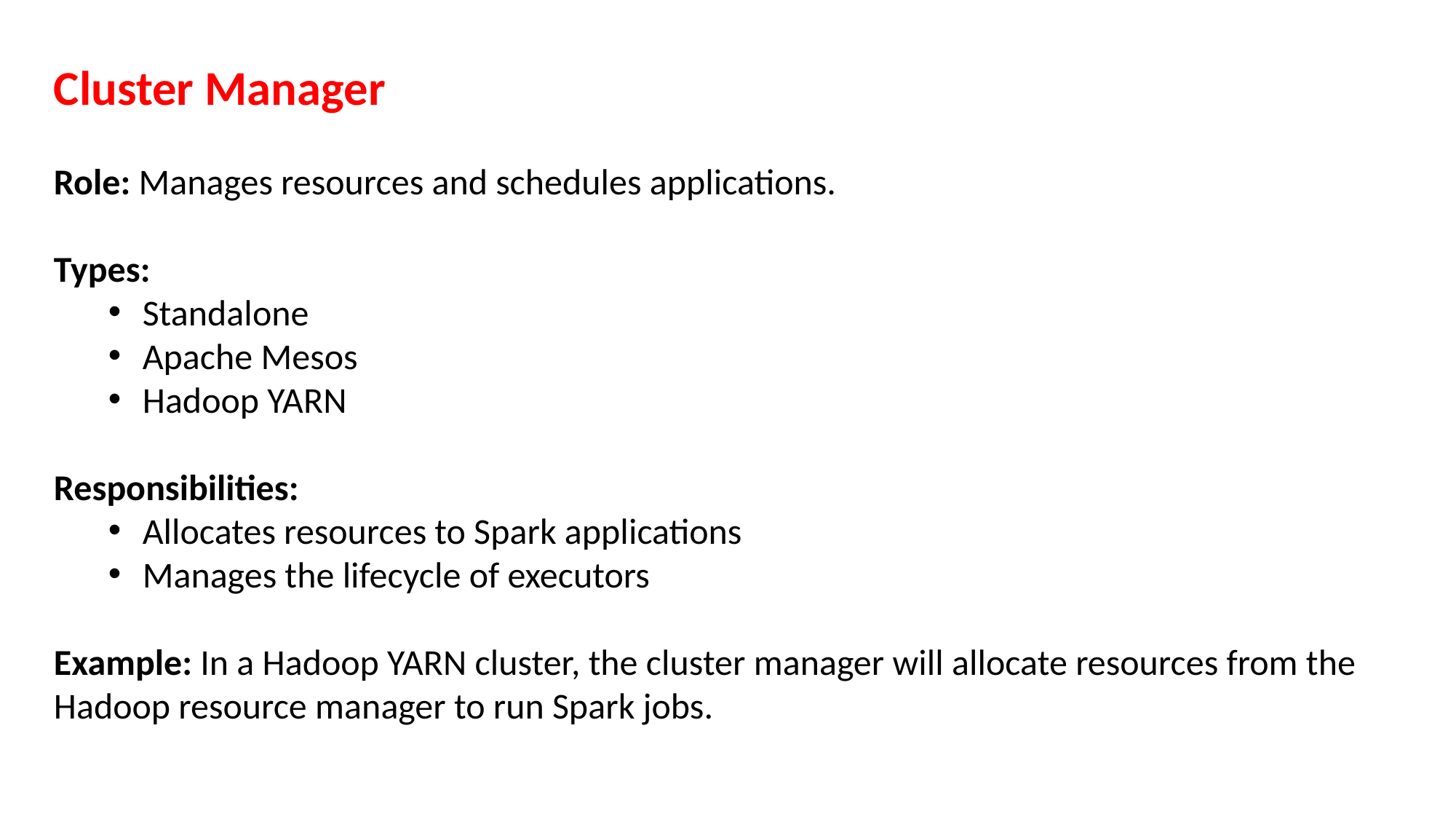

Cluster Manager

Role: Manages resources and schedules applications.

Types:
Standalone
Apache Mesos
Hadoop YARN

Responsibilities:
Allocates resources to Spark applications
Manages the lifecycle of executors

Example: In a Hadoop YARN cluster, the cluster manager will allocate resources from the Hadoop resource manager to run Spark jobs.